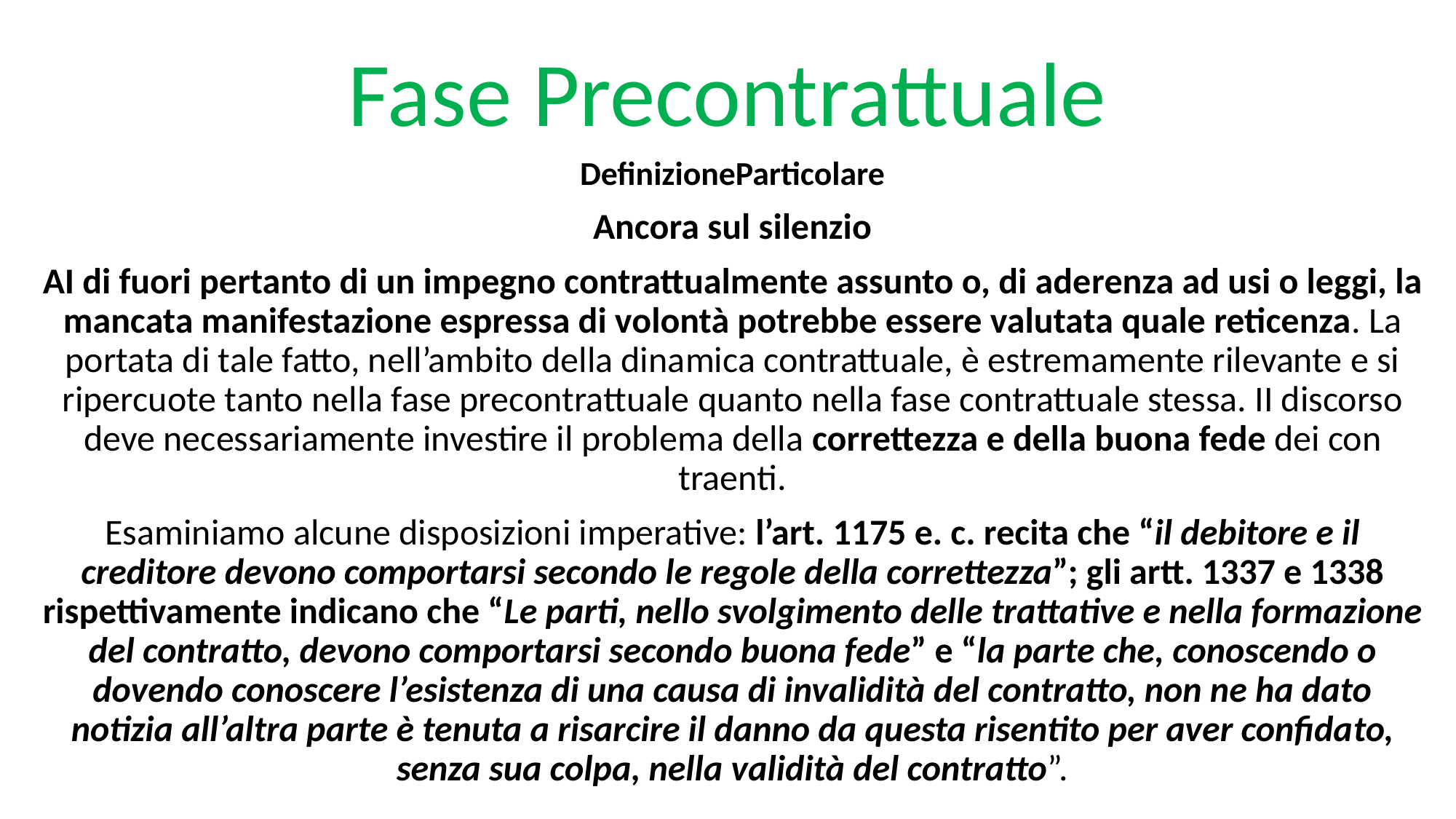

# Fase Precontrattuale
DefinizioneParticolare
Ancora sul silenzio
AI di fuori pertanto di un impegno contrattualmente assunto o, di ade­renza ad usi o leggi, la mancata manifestazione espressa di volontà potrebbe essere valutata quale reticenza. La portata di tale fatto, nell’ambito della di­namica contrattuale, è estremamente rilevante e si ripercuote tanto nella fase precontrattuale quanto nella fase contrattuale stessa. II discorso deve neces­sariamente investire il problema della correttezza e della buona fede dei con­traenti.
Esaminiamo alcune disposizioni imperative: l’art. 1175 e. c. recita che “il debitore e il creditore devono comportarsi secondo le regole della correttez­za”; gli artt. 1337 e 1338 rispettivamente indicano che “Le parti, nello svol­gimento delle trattative e nella formazione del contratto, devono comportar­si secondo buona fede” e “la parte che, conoscendo o dovendo conoscere l’esistenza di una causa di invalidità del contratto, non ne ha dato notizia all’altra parte è tenuta a risarcire il danno da questa risentito per aver confida­to, senza sua colpa, nella validità del contratto”.